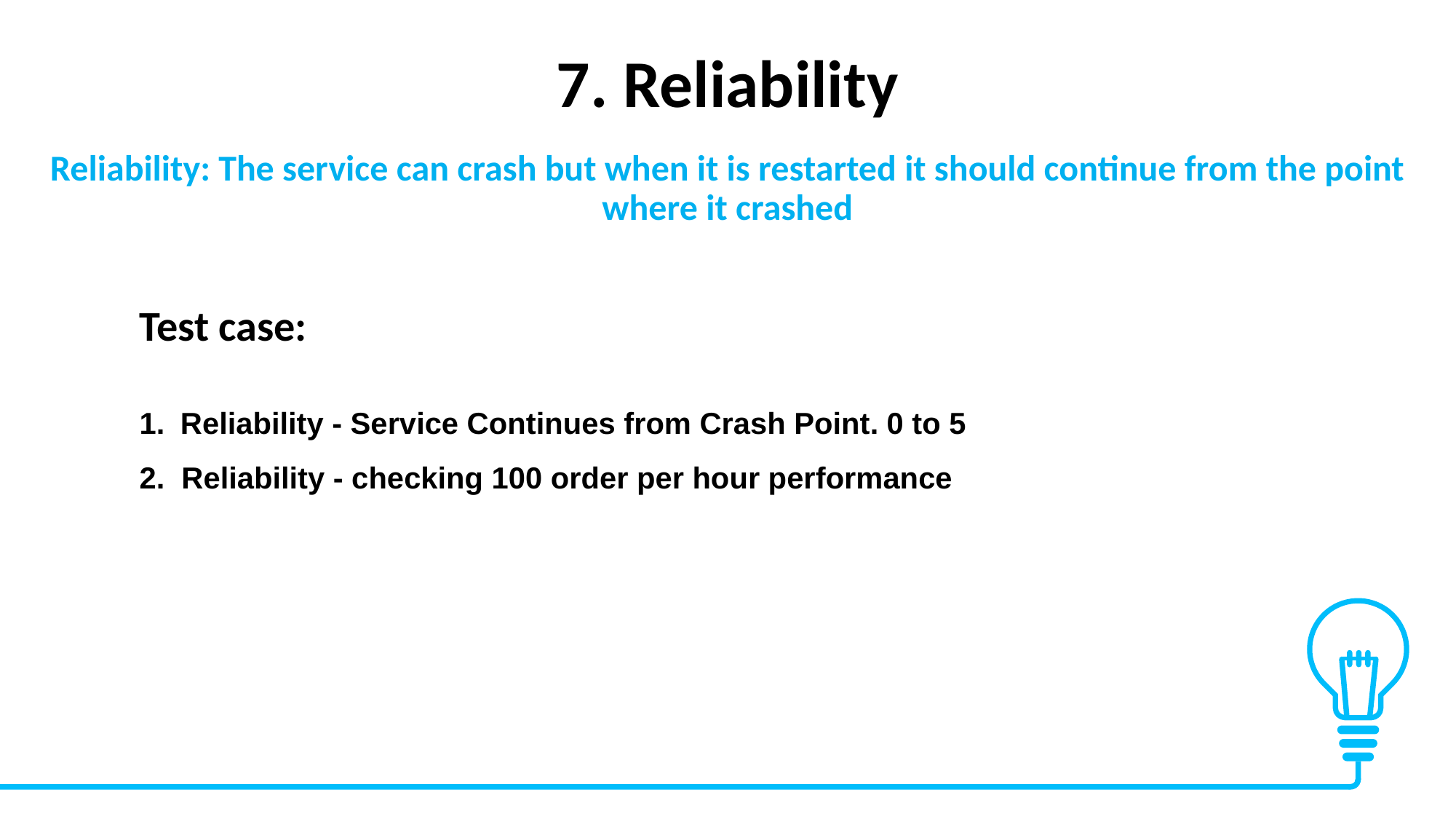

7. Reliability

Reliability: The service can crash but when it is restarted it should continue from the point where it crashed

Test case:

Reliability - Service Continues from Crash Point. 0 to 5
2.  Reliability - checking 100 order per hour performance